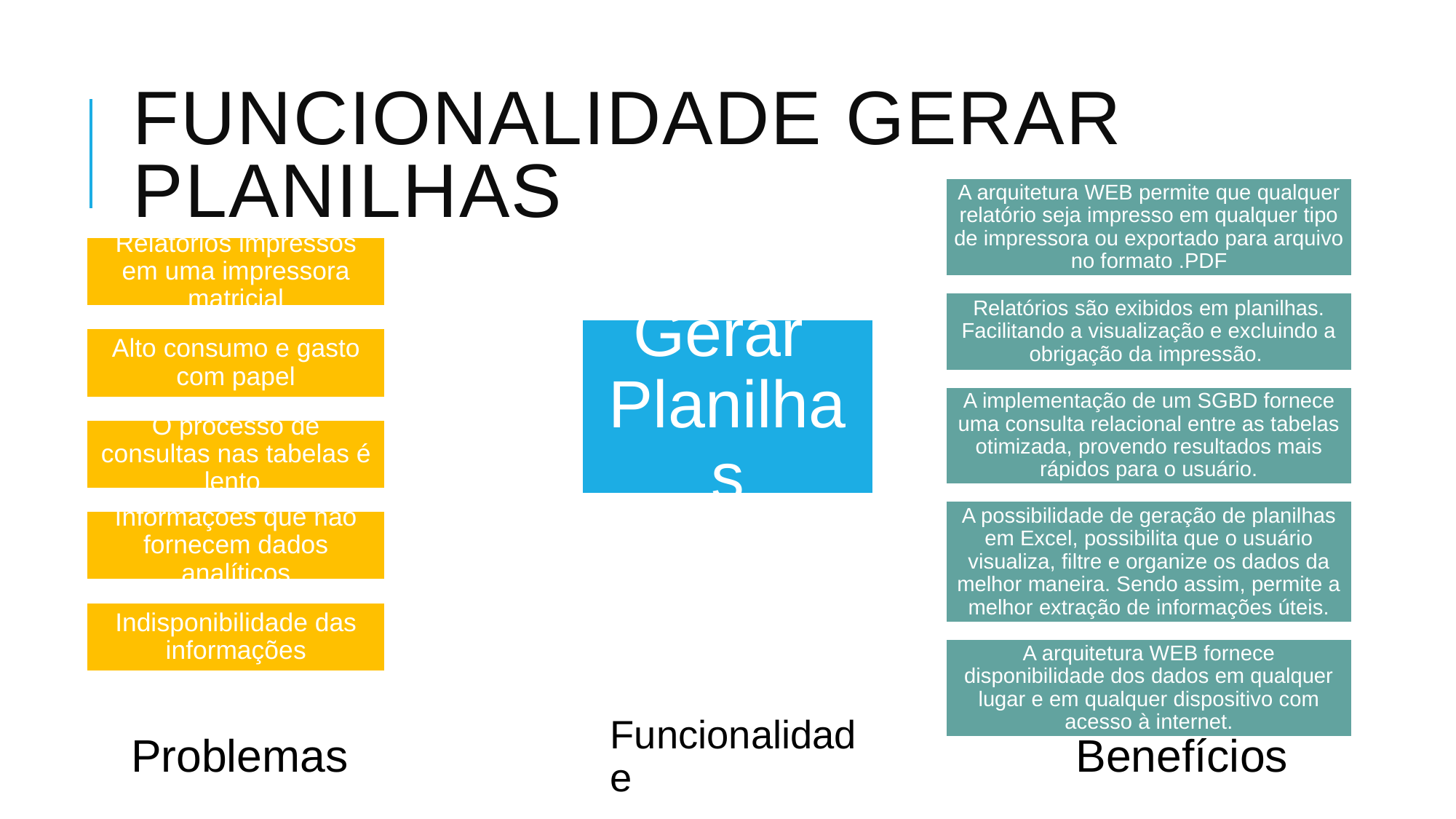

# Funcionalidade Gerar  PLANILHAS
Relatórios impressos em uma impressora matricial
Alto consumo e gasto com papel
O processo de consultas nas tabelas é lento
Informações que não fornecem dados analíticos
Indisponibilidade das informações
A arquitetura WEB permite que qualquer relatório seja impresso em qualquer tipo de impressora ou exportado para arquivo no formato .PDF
Relatórios são exibidos em planilhas. Facilitando a visualização e excluindo a obrigação da impressão.
A implementação de um SGBD fornece uma consulta relacional entre as tabelas otimizada, provendo resultados mais rápidos para o usuário.
A possibilidade de geração de planilhas em Excel, possibilita que o usuário visualiza, filtre e organize os dados da melhor maneira. Sendo assim, permite a melhor extração de informações úteis.
A arquitetura WEB fornece disponibilidade dos dados em qualquer lugar e em qualquer dispositivo com acesso à internet.
Gerar  Planilhas
Funcionalidade
Problemas
Benefícios